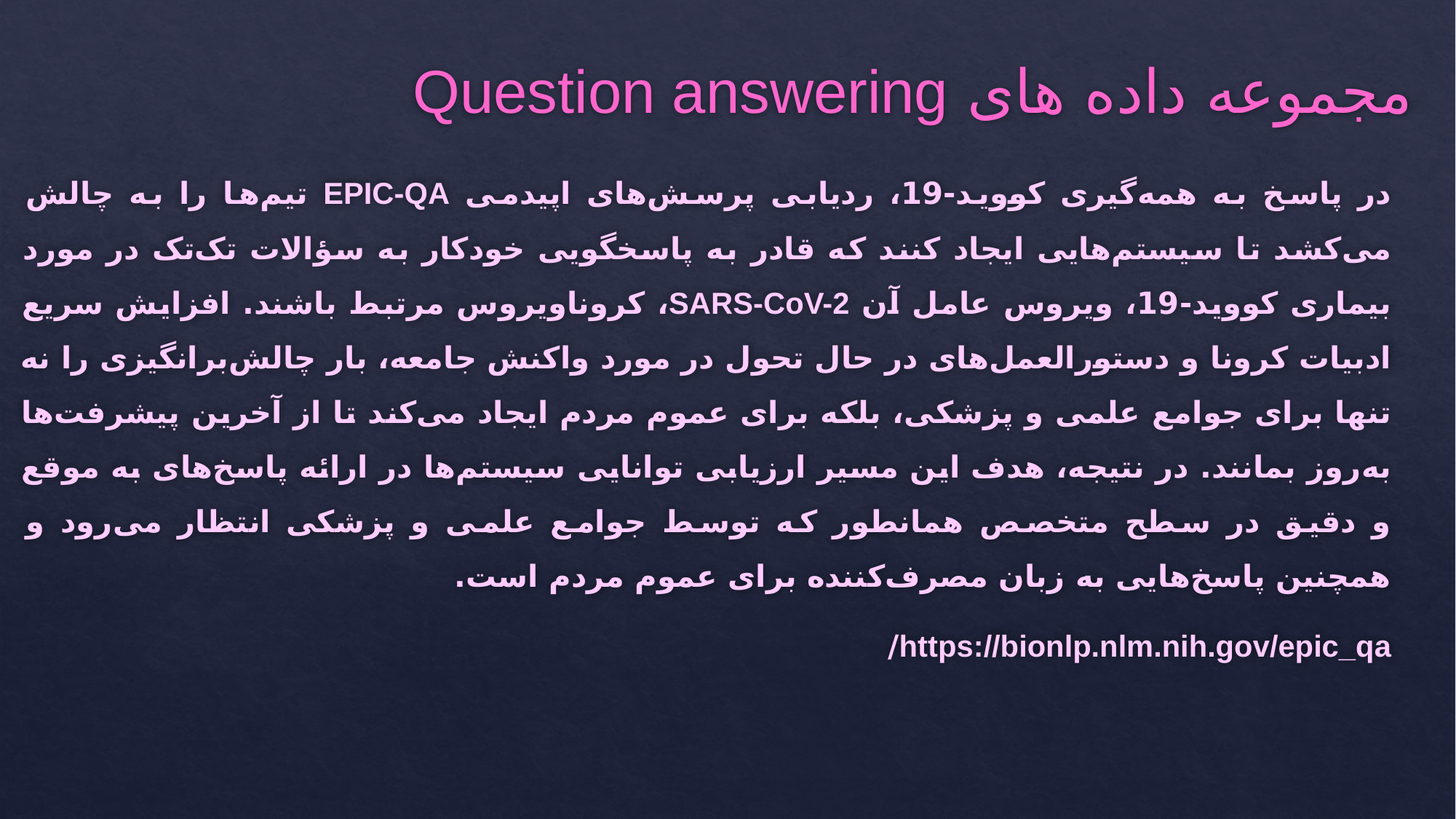

# مجموعه داده های Question answering
در پاسخ به همه‌گیری کووید-19، ردیابی پرسش‌های اپیدمی EPIC-QA تیم‌ها را به چالش می‌کشد تا سیستم‌هایی ایجاد کنند که قادر به پاسخگویی خودکار به سؤالات تک‌تک در مورد بیماری کووید-19، ویروس عامل آن SARS-CoV-2، کروناویروس مرتبط باشند. افزایش سریع ادبیات کرونا و دستورالعمل‌های در حال تحول در مورد واکنش جامعه، بار چالش‌برانگیزی را نه تنها برای جوامع علمی و پزشکی، بلکه برای عموم مردم ایجاد می‌کند تا از آخرین پیشرفت‌ها به‌روز بمانند. در نتیجه، هدف این مسیر ارزیابی توانایی سیستم‌ها در ارائه پاسخ‌های به موقع و دقیق در سطح متخصص همانطور که توسط جوامع علمی و پزشکی انتظار می‌رود و همچنین پاسخ‌هایی به زبان مصرف‌کننده برای عموم مردم است.
https://bionlp.nlm.nih.gov/epic_qa/